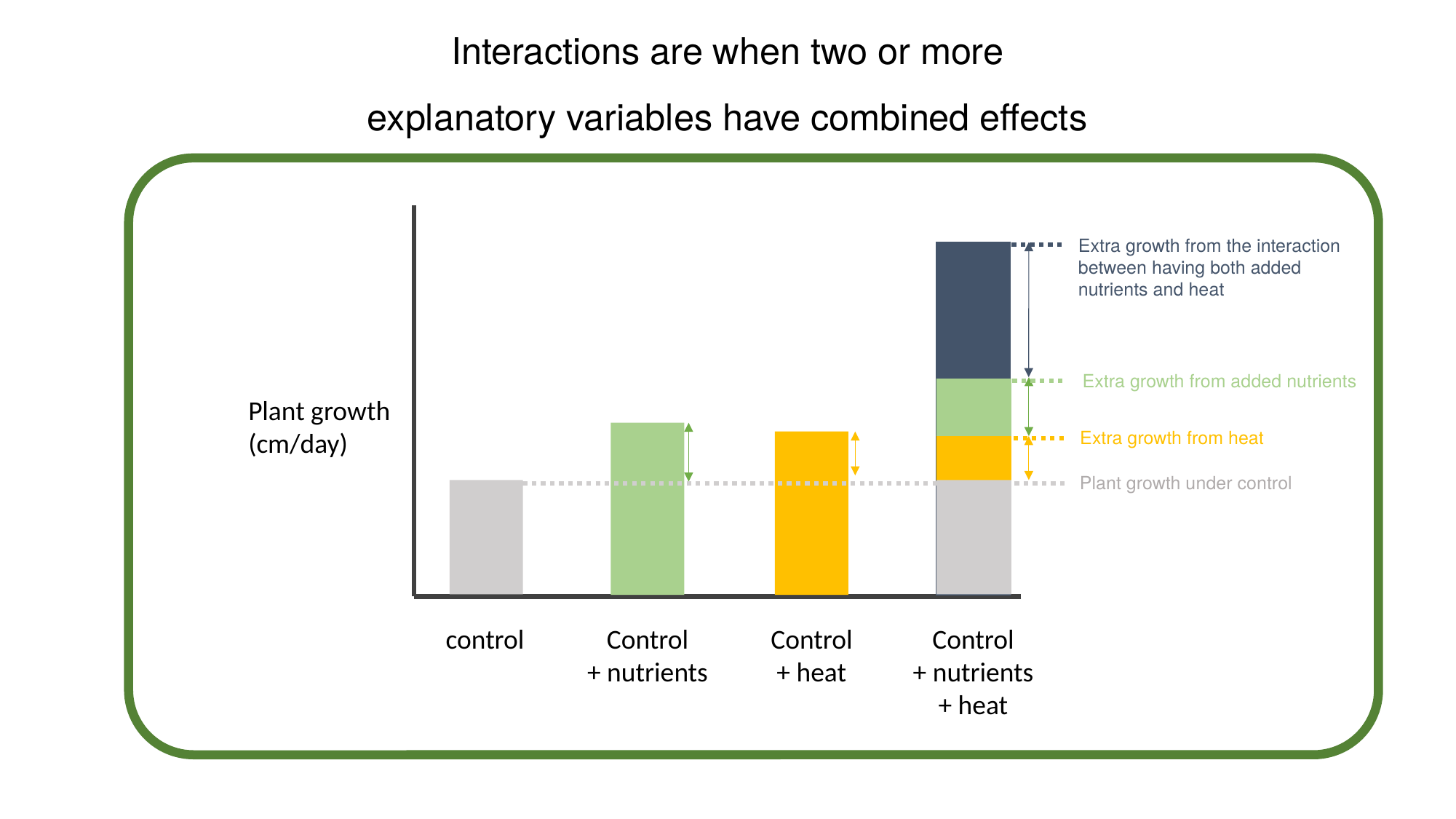

Interactions are when two or more
explanatory variables have combined effects

Extra growth from the interaction between having both added nutrients and heat

Extra growth from added nutrients

Plant growth
(cm/day)
Extra growth from heat

Plant growth under control

Control
+ nutrients
Control
+ heat
Control
+ nutrients
+ heat
control